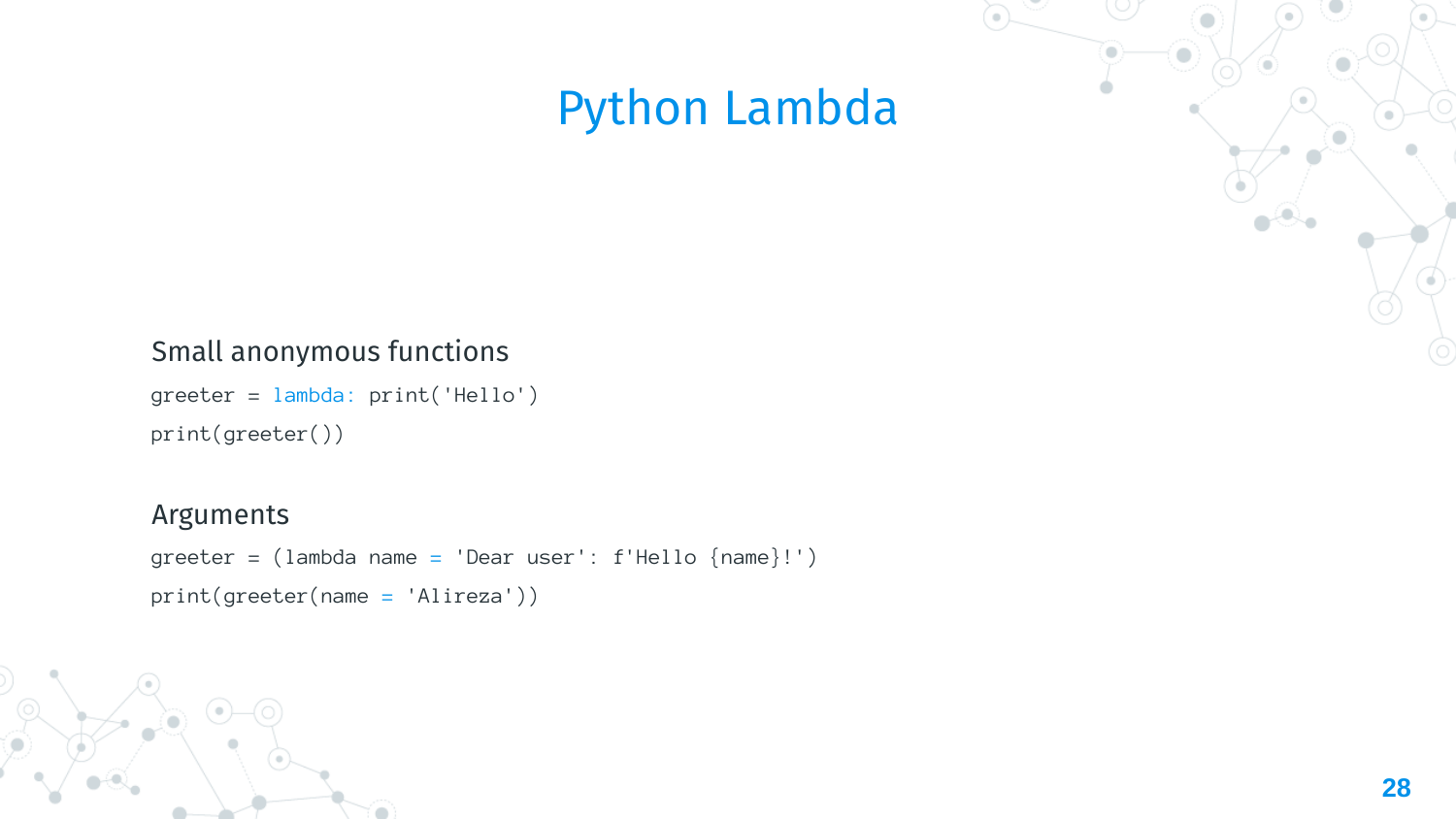

# Python Lambda
Small anonymous functions
greeter = lambda: print('Hello')
print(greeter())

Arguments
greeter = (lambda name = 'Dear user': f'Hello {name}!')
print(greeter(name = 'Alireza'))
28